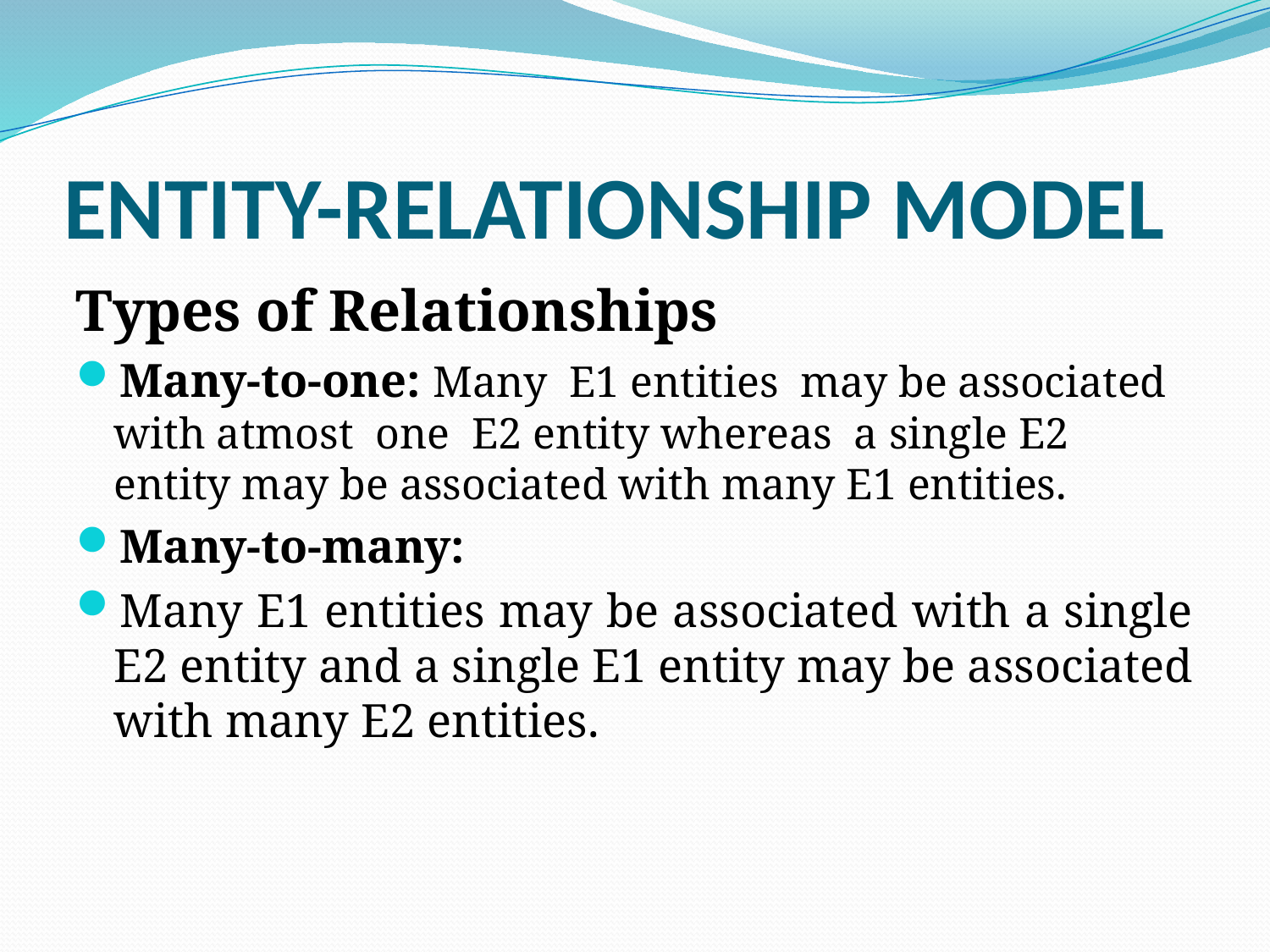

# ENTITY-RELATIONSHIP MODEL
Types of Relationships
Many-to-one: Many  E1 entities  may be associated with atmost  one  E2 entity whereas  a single E2 entity may be associated with many E1 entities.
Many-to-many:
Many E1 entities may be associated with a single E2 entity and a single E1 entity may be associated with many E2 entities.